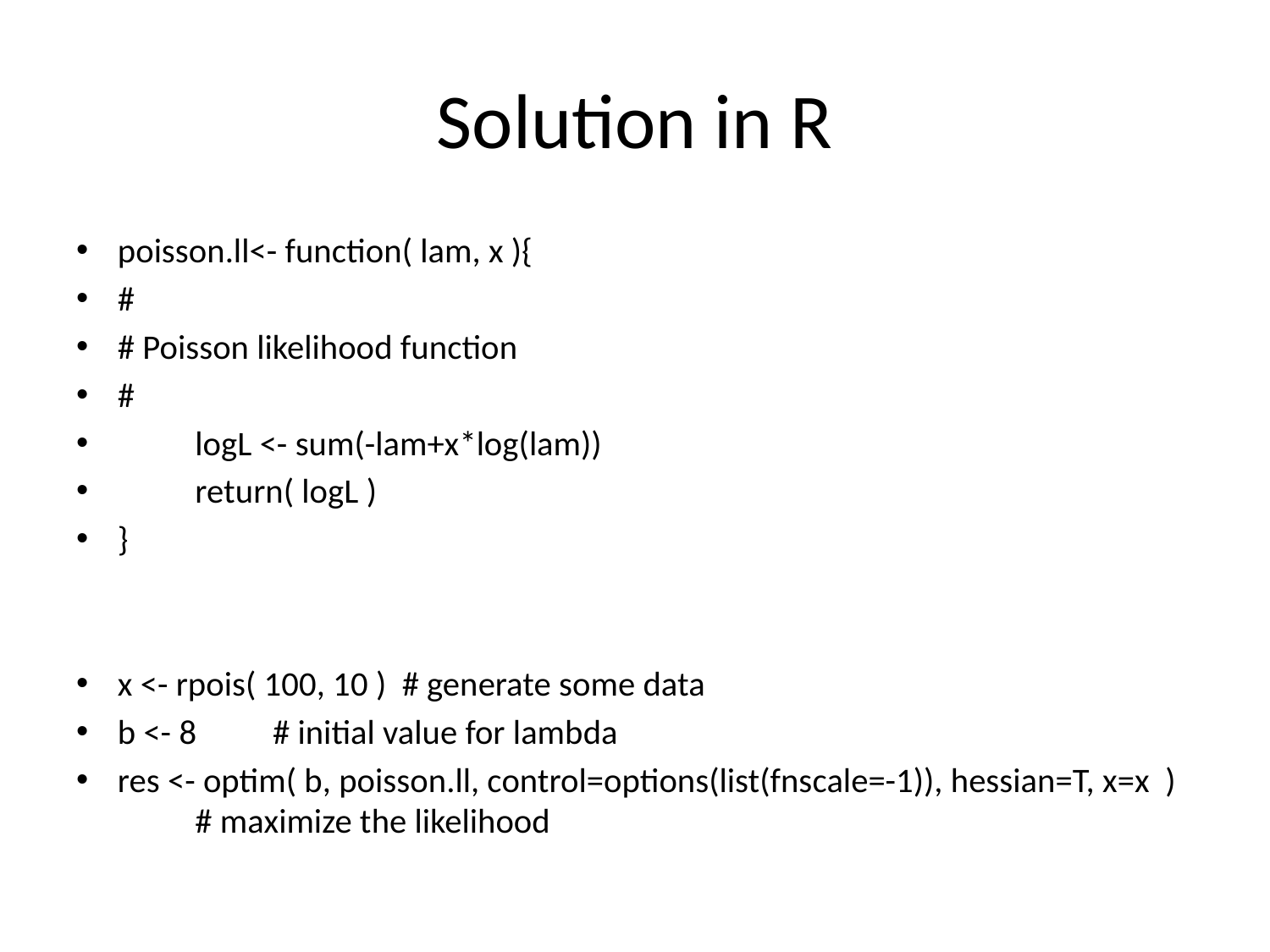

# Solution in R
poisson.ll<- function( lam, x ){
#
# Poisson likelihood function
#
	logL <- sum(-lam+x*log(lam))
	return( logL )
}

x <- rpois( 100, 10 )  # generate some data
b <- 8		# initial value for lambda
res <- optim( b, poisson.ll, control=options(list(fnscale=-1)), hessian=T, x=x  )	# maximize the likelihood